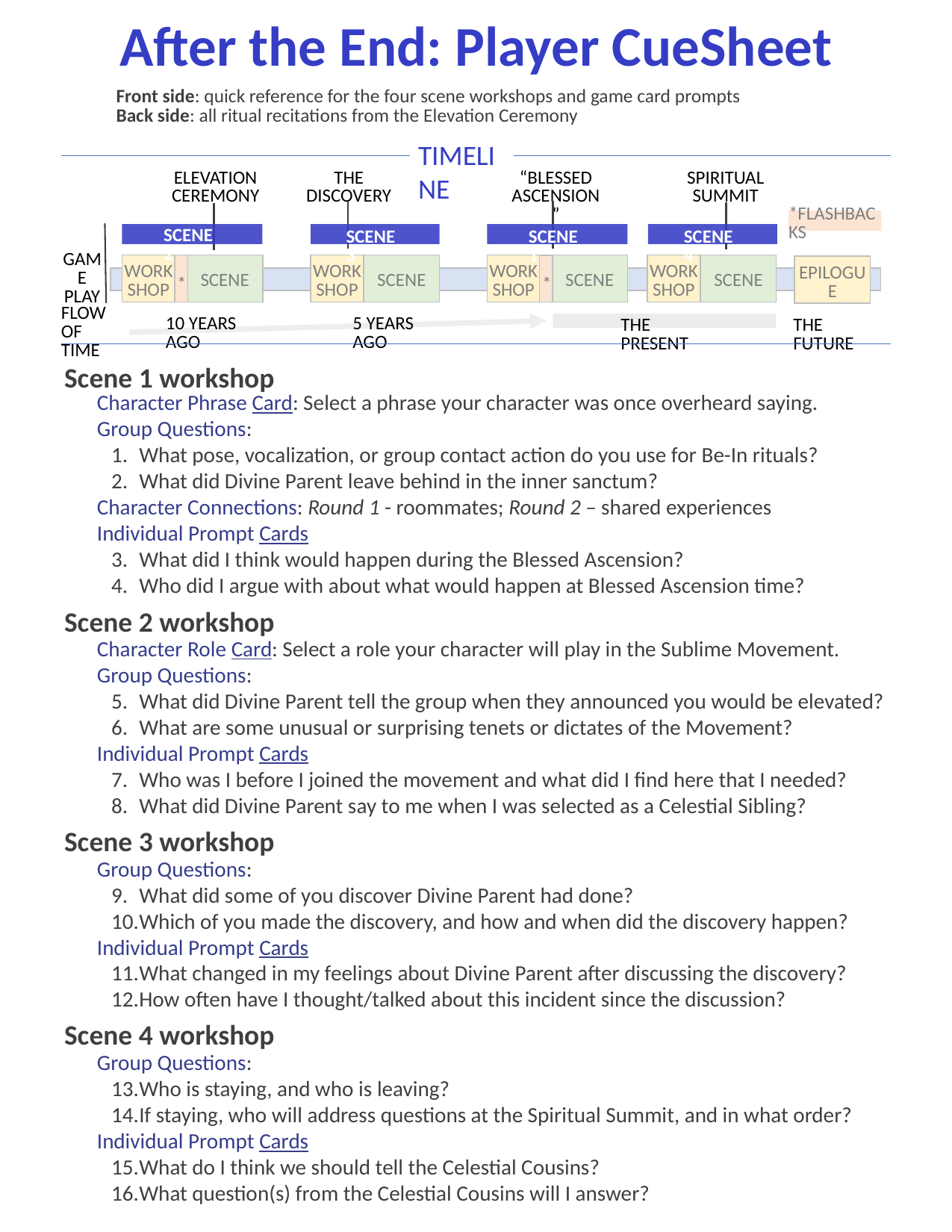

# After the End: Player CueSheet
Front side: quick reference for the four scene workshops and game card prompts
Back side: all ritual recitations from the Elevation Ceremony
Timeline

The
Discovery
Elevation
Ceremony
“Blessed
Ascension”
Spiritual
Summit
*Flashbacks
Scene 2
Scene 3
Scene 1
Scene 4

Game
Play
Work
shop
Scene
*
Work
shop
Scene
Work
shop
Scene
Work
shop
Scene
*
Epilogue

Flow
of Time
10 Years Ago
5 Years Ago
The Present
The Future

Scene 1 workshop

Scene 2 workshop

Scene 3 workshop

Scene 4 workshop

Character Phrase Card: Select a phrase your character was once overheard saying.
Group Questions:
What pose, vocalization, or group contact action do you use for Be-In rituals?
What did Divine Parent leave behind in the inner sanctum?
Character Connections: Round 1 - roommates; Round 2 – shared experiences
Individual Prompt Cards
What did I think would happen during the Blessed Ascension?
Who did I argue with about what would happen at Blessed Ascension time?

Character Role Card: Select a role your character will play in the Sublime Movement.
Group Questions:
What did Divine Parent tell the group when they announced you would be elevated?
What are some unusual or surprising tenets or dictates of the Movement?
Individual Prompt Cards
Who was I before I joined the movement and what did I find here that I needed?
What did Divine Parent say to me when I was selected as a Celestial Sibling?

Group Questions:
What did some of you discover Divine Parent had done?
Which of you made the discovery, and how and when did the discovery happen?
Individual Prompt Cards
What changed in my feelings about Divine Parent after discussing the discovery?
How often have I thought/talked about this incident since the discussion?

Group Questions:
Who is staying, and who is leaving?
If staying, who will address questions at the Spiritual Summit, and in what order?
Individual Prompt Cards
What do I think we should tell the Celestial Cousins?
What question(s) from the Celestial Cousins will I answer?